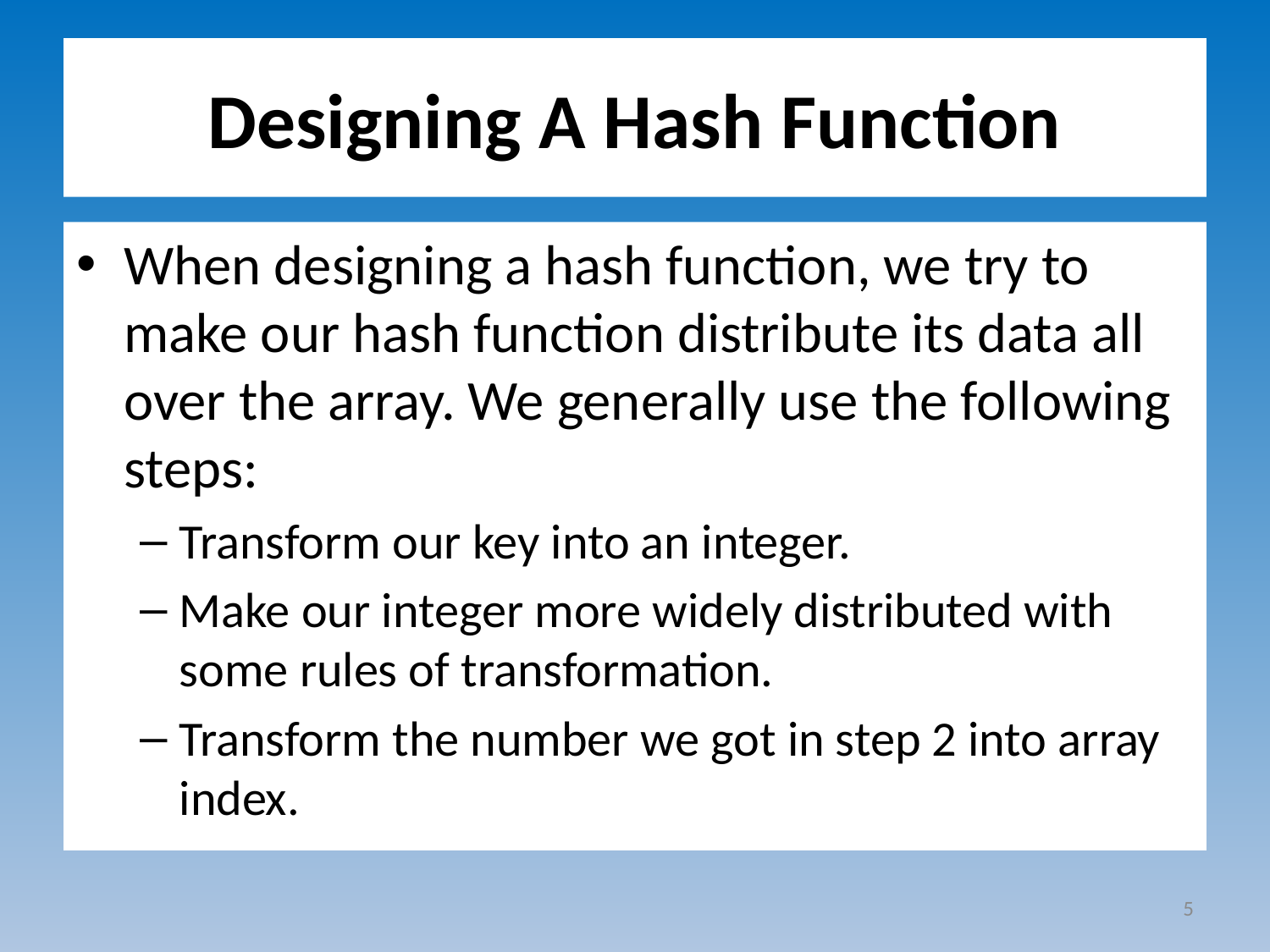

# Designing A Hash Function
When designing a hash function, we try to make our hash function distribute its data all over the array. We generally use the following steps:
Transform our key into an integer.
Make our integer more widely distributed with some rules of transformation.
Transform the number we got in step 2 into array index.
5